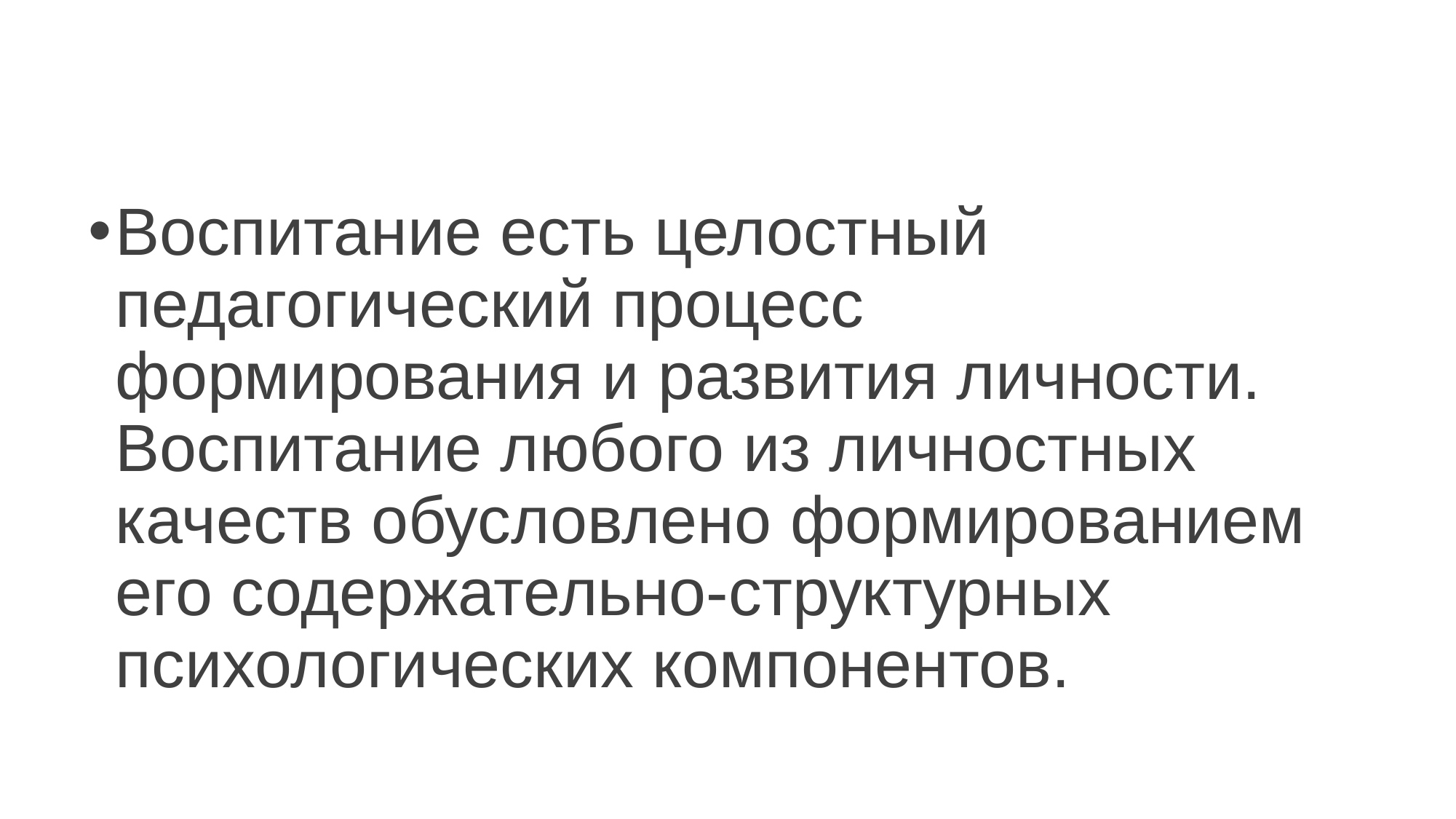

#
Воспитание есть целостный педагогический процесс формирования и развития личности. Воспитание любого из личностных качеств обусловлено формированием его содержательно-структурных психологических компонентов.